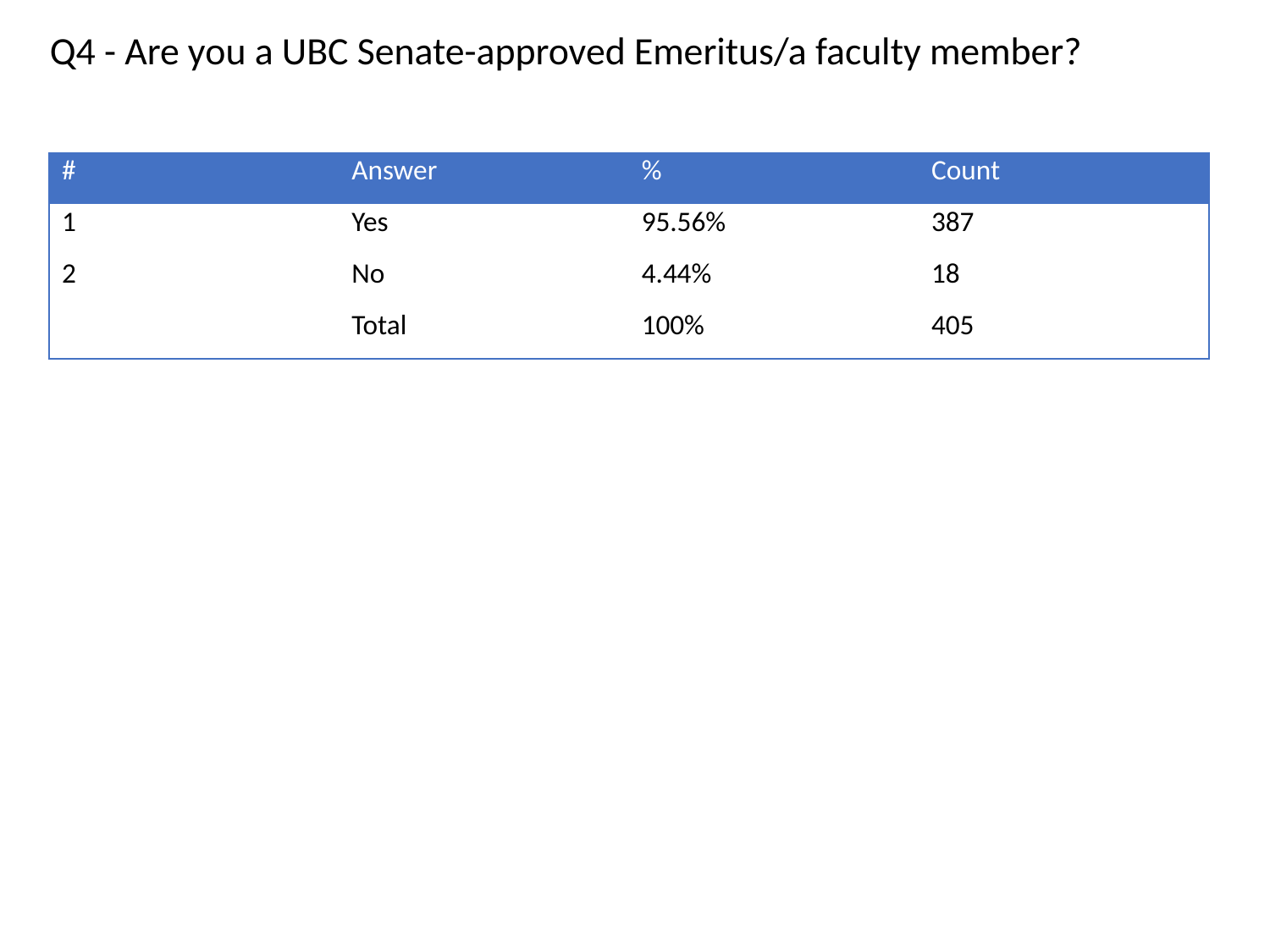

Q4 - Are you a UBC Senate-approved Emeritus/a faculty member?
| # | Answer | % | Count |
| --- | --- | --- | --- |
| 1 | Yes | 95.56% | 387 |
| 2 | No | 4.44% | 18 |
|  | Total | 100% | 405 |